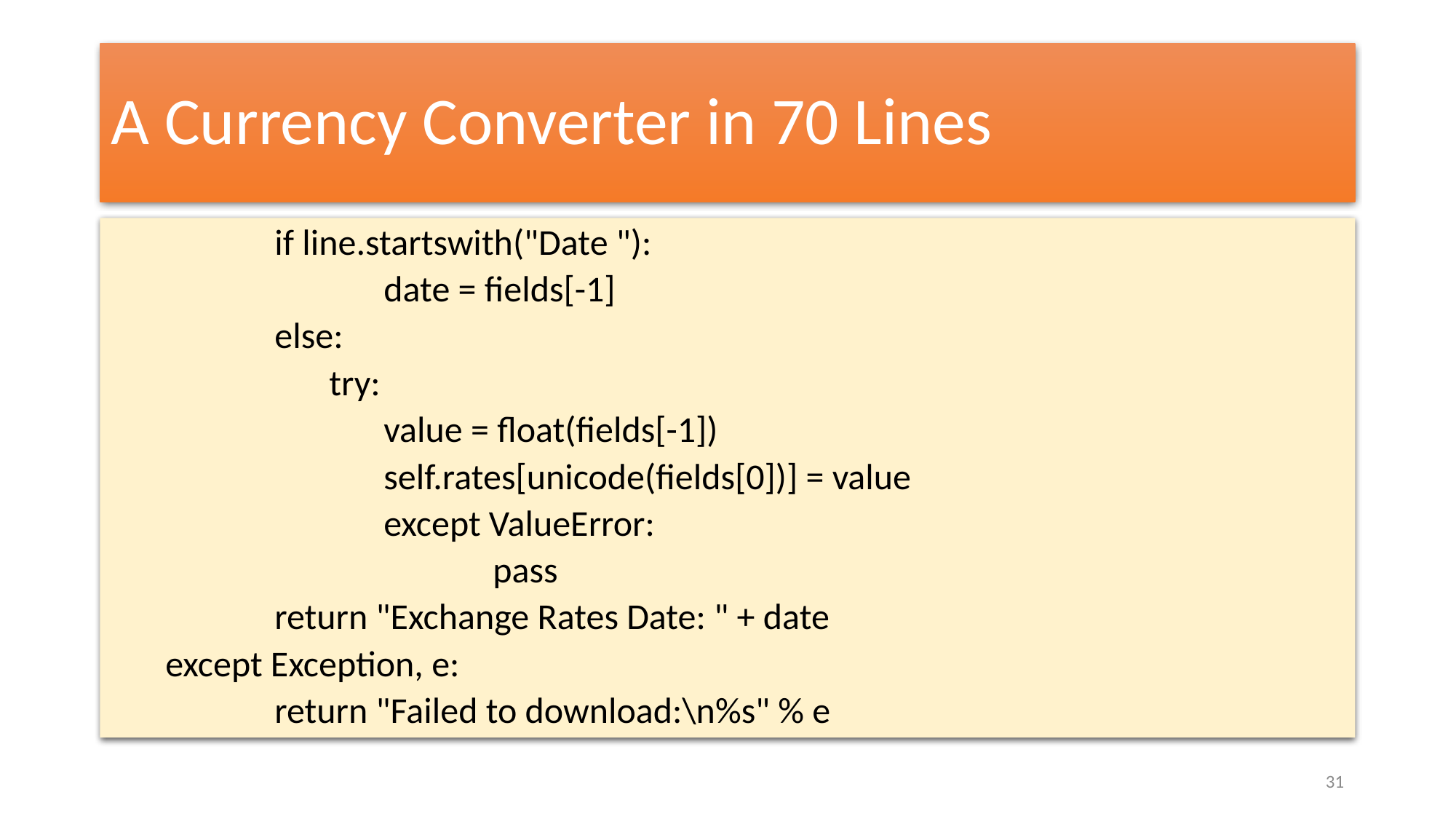

# A Currency Converter in 70 Lines
if line.startswith("Date "):
	date = fields[-1]
else:
try:
value = float(fields[-1])
self.rates[unicode(fields[0])] = value
	except ValueError:
		pass
return "Exchange Rates Date: " + date
except Exception, e:
	return "Failed to download:\n%s" % e
31